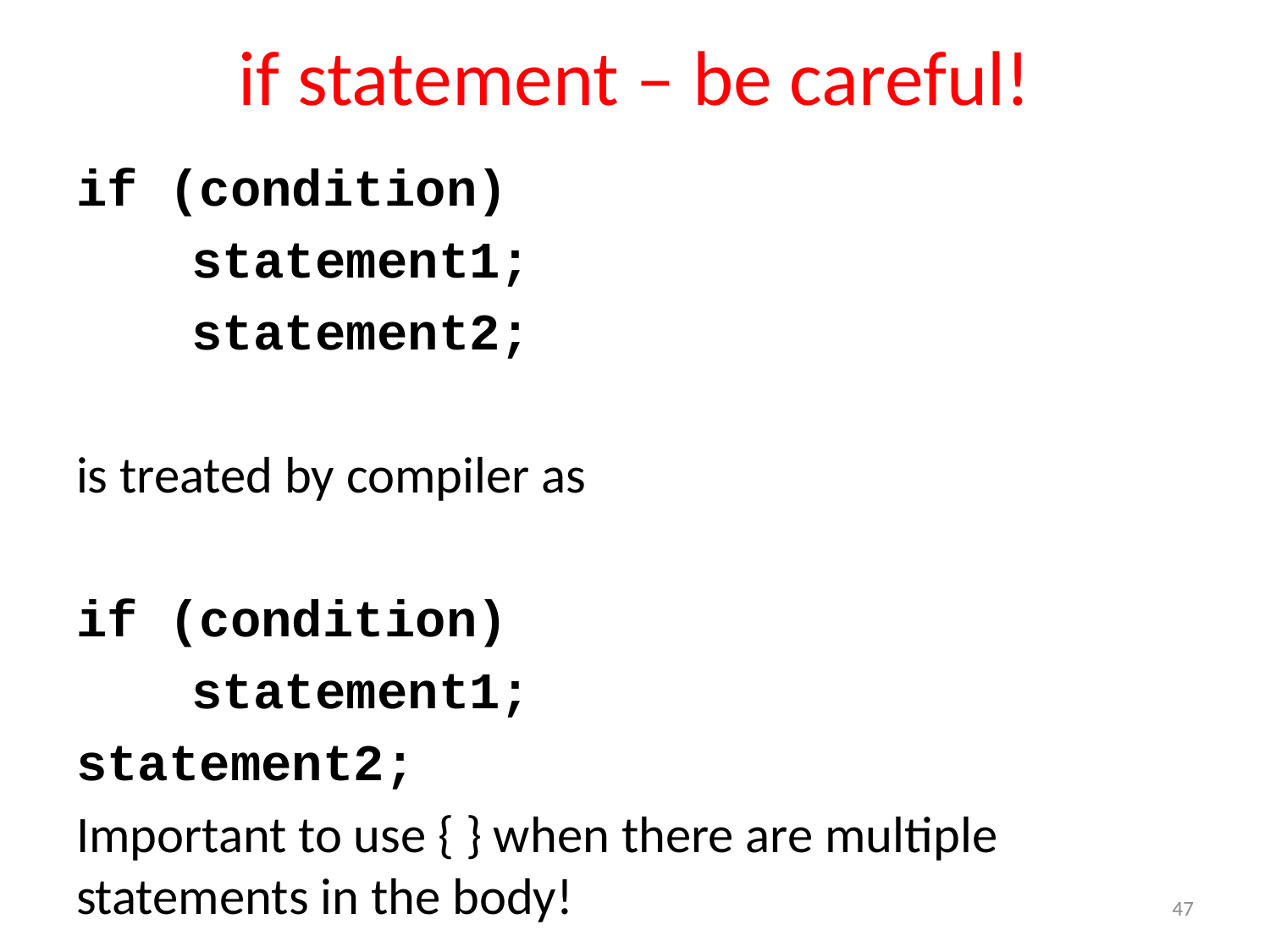

# if statement – be careful!
if (condition)
	statement1;
	statement2;

is treated by compiler as

if (condition)
	statement1;
statement2;
Important to use { } when there are multiple statements in the body!
47